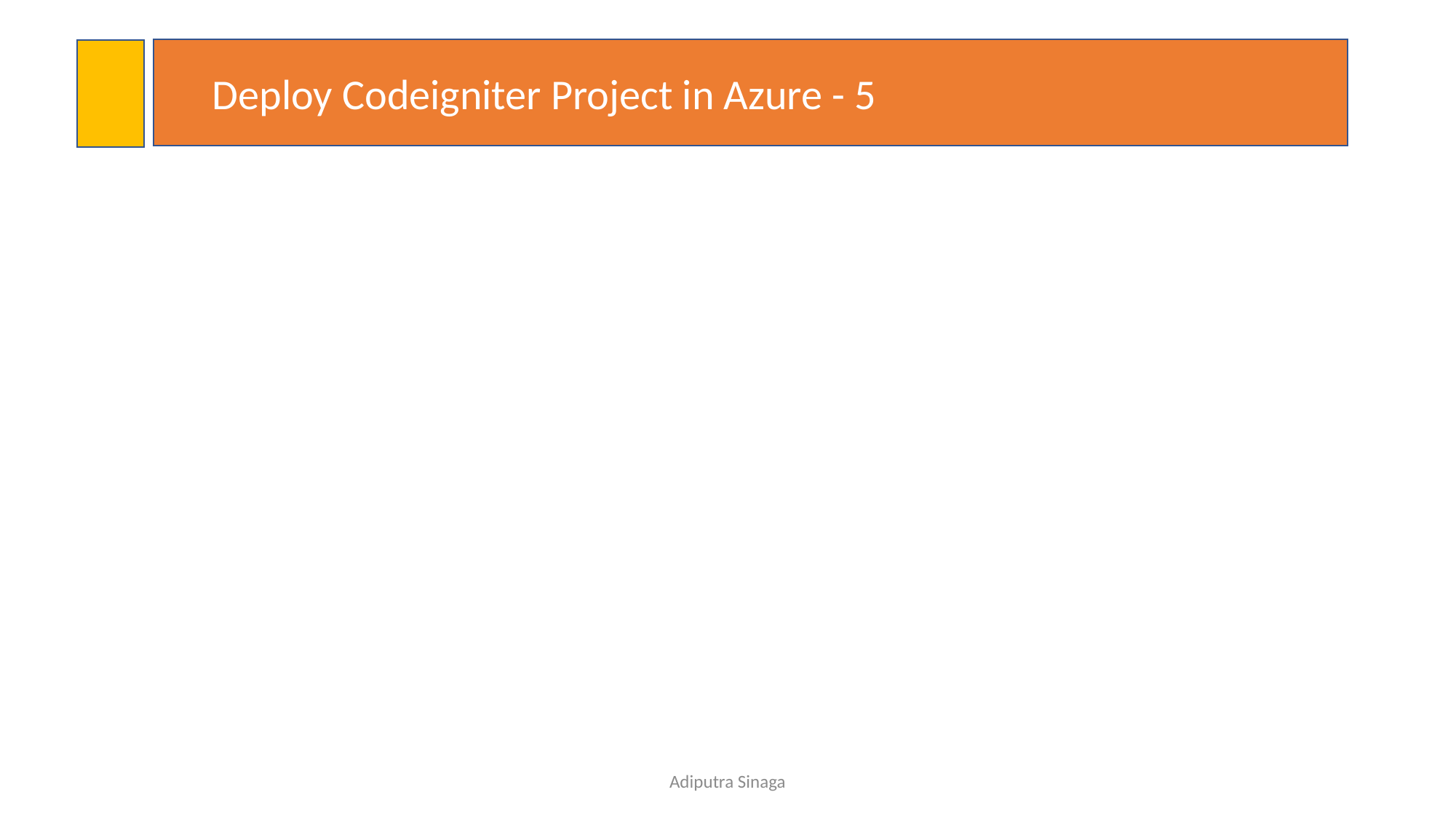

Deploy Codeigniter Project in Azure - 5

#

Adiputra Sinaga